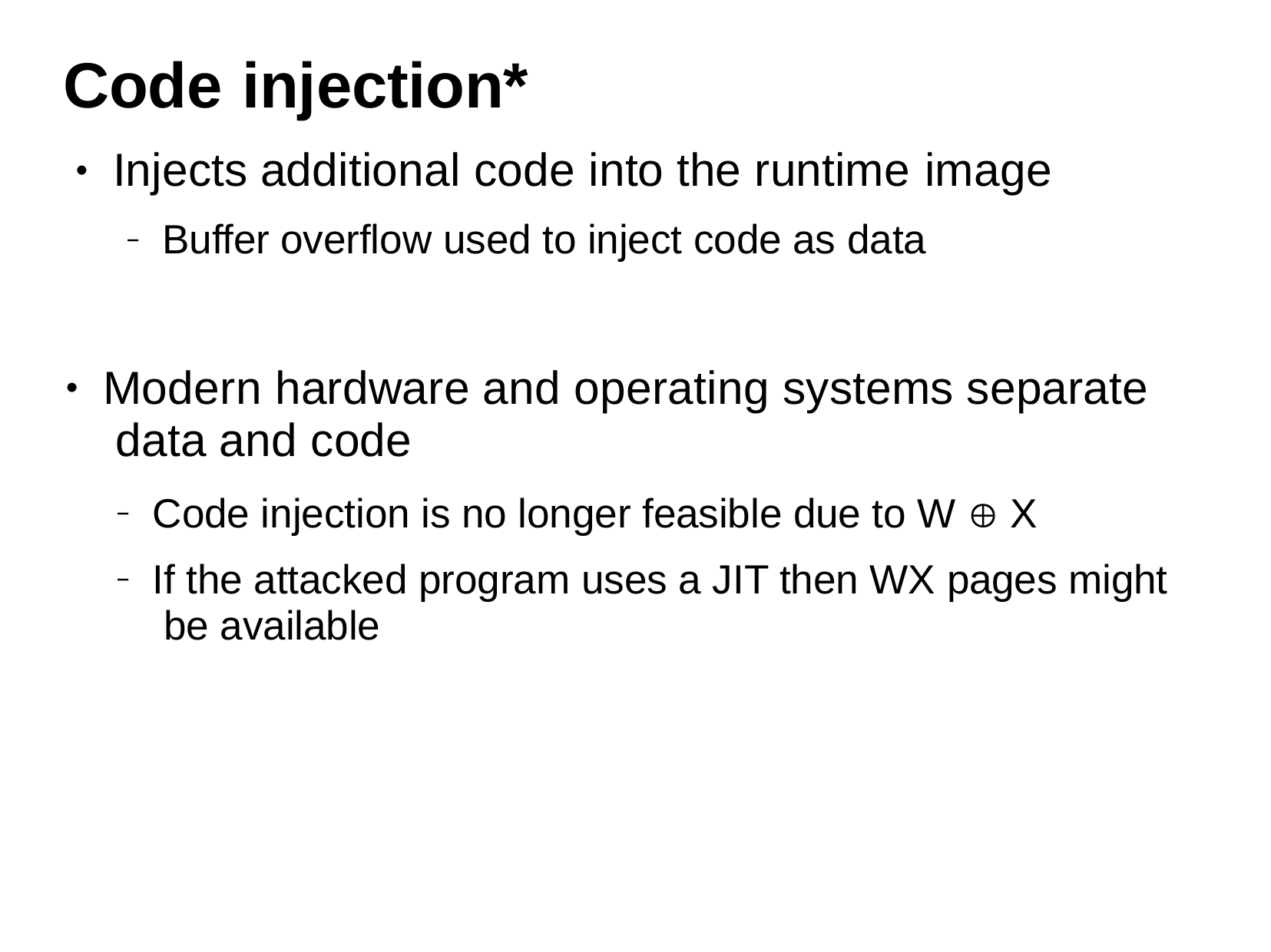

# Code	injection*
Injects additional code into the runtime image
●
Buffer overflow used to inject code as data
–
Modern hardware and operating systems separate  data and code
●
Code injection is no longer feasible due to W ⊕ X
If the attacked program uses a JIT then WX pages might  be available
–
–